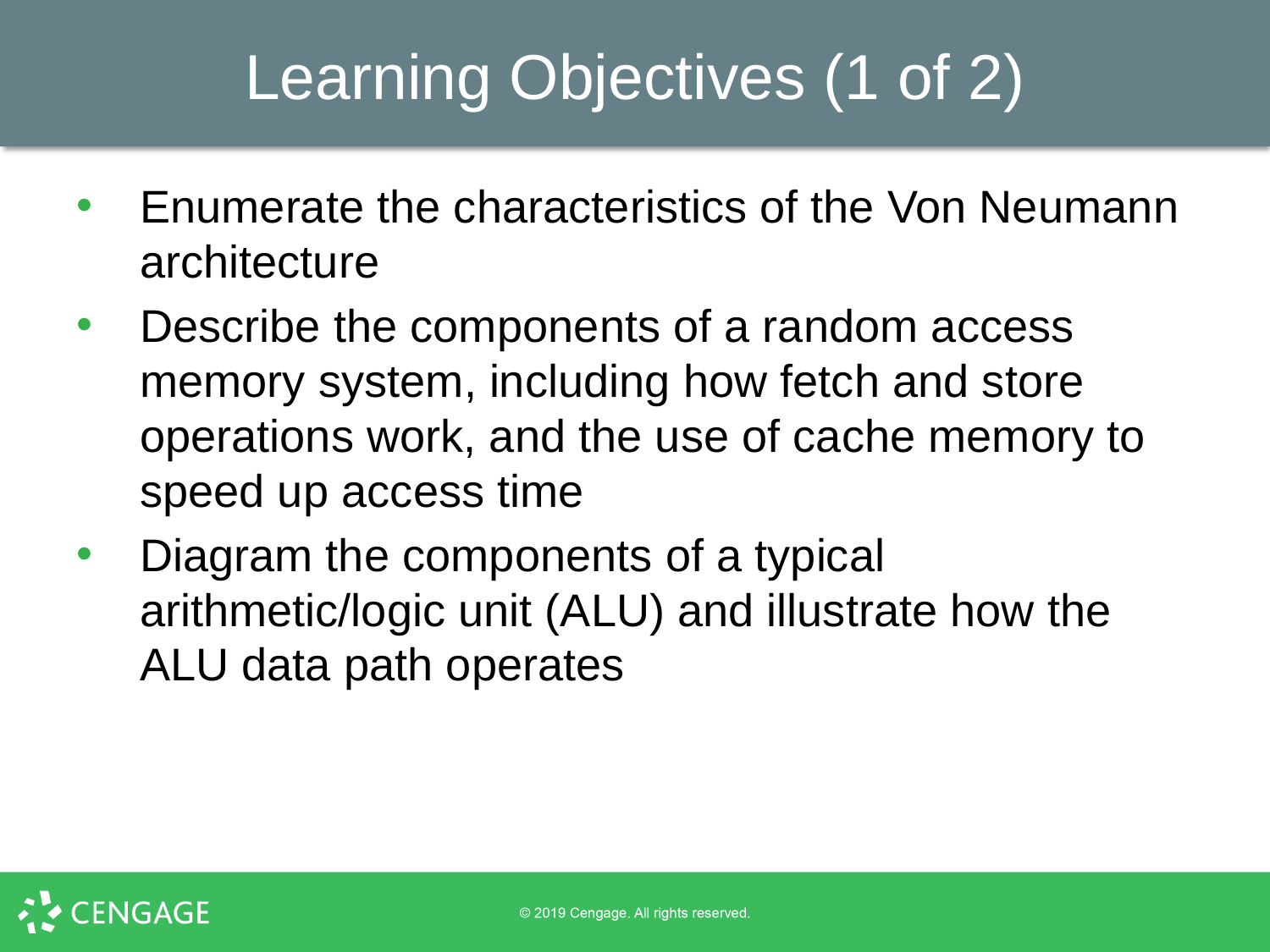

# Learning Objectives (1 of 2)
Enumerate the characteristics of the Von Neumann architecture
Describe the components of a random access memory system, including how fetch and store operations work, and the use of cache memory to speed up access time
Diagram the components of a typical arithmetic/logic unit (ALU) and illustrate how the ALU data path operates